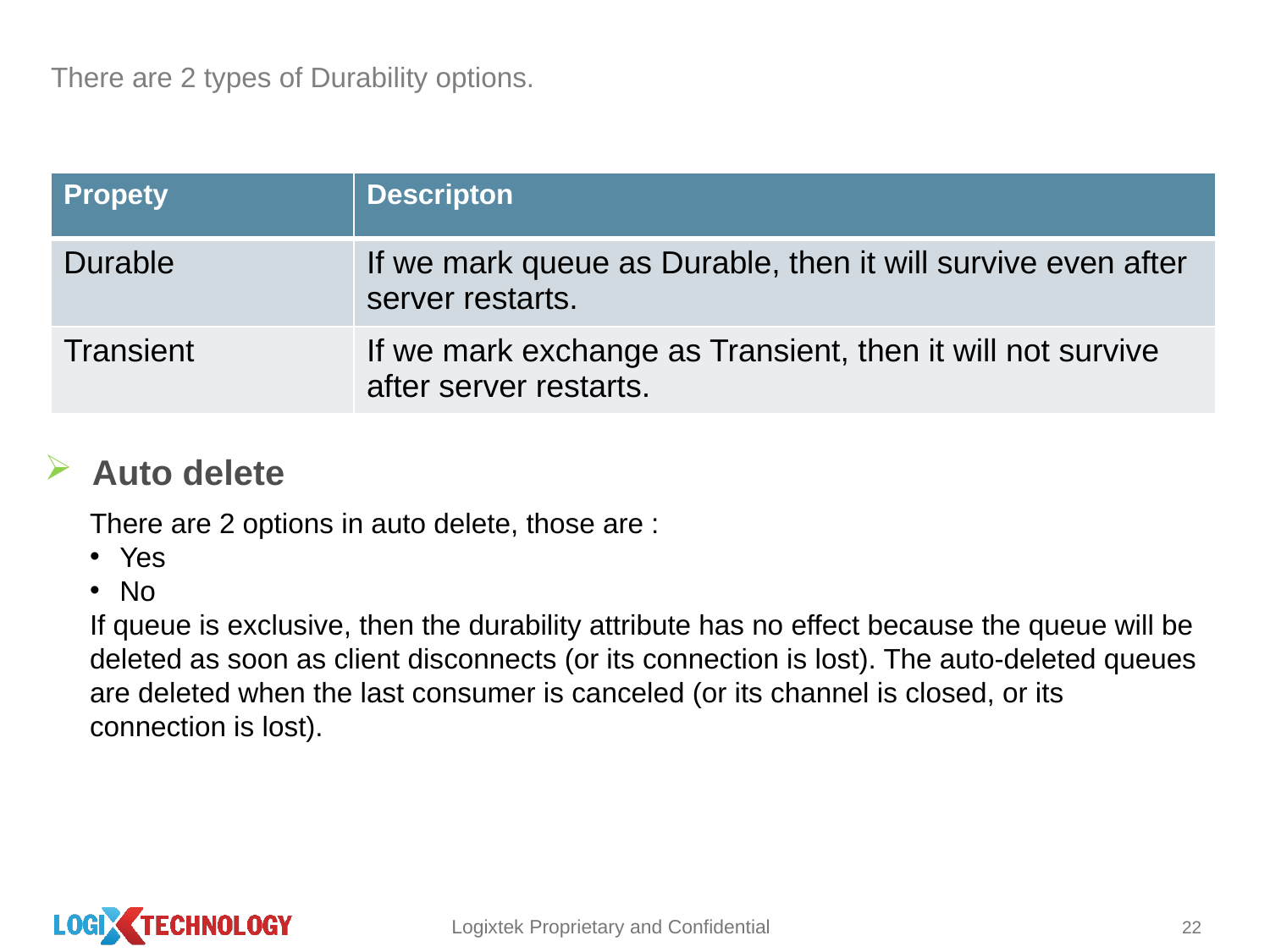

# There are 2 types of Durability options.
| Propety | Descripton |
| --- | --- |
| Durable | If we mark queue as Durable, then it will survive even after server restarts. |
| Transient | If we mark exchange as Transient, then it will not survive after server restarts. |
Auto delete
There are 2 options in auto delete, those are :
Yes
No
If queue is exclusive, then the durability attribute has no effect because the queue will be deleted as soon as client disconnects (or its connection is lost). The auto-deleted queues are deleted when the last consumer is canceled (or its channel is closed, or its connection is lost).